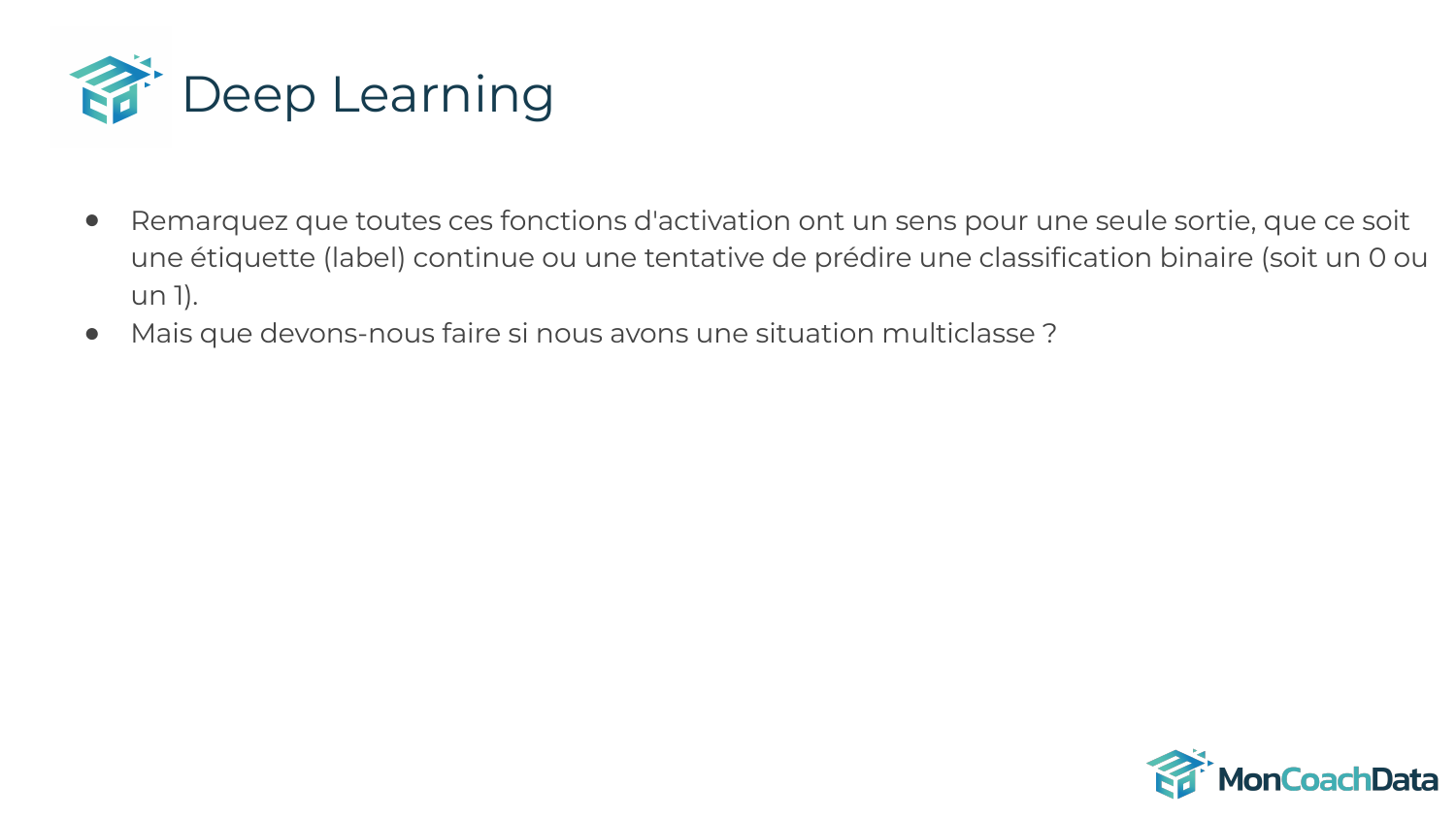

# Deep Learning

Remarquez que toutes ces fonctions d'activation ont un sens pour une seule sortie, que ce soit une étiquette (label) continue ou une tentative de prédire une classification binaire (soit un 0 ou un 1).
Mais que devons-nous faire si nous avons une situation multiclasse ?